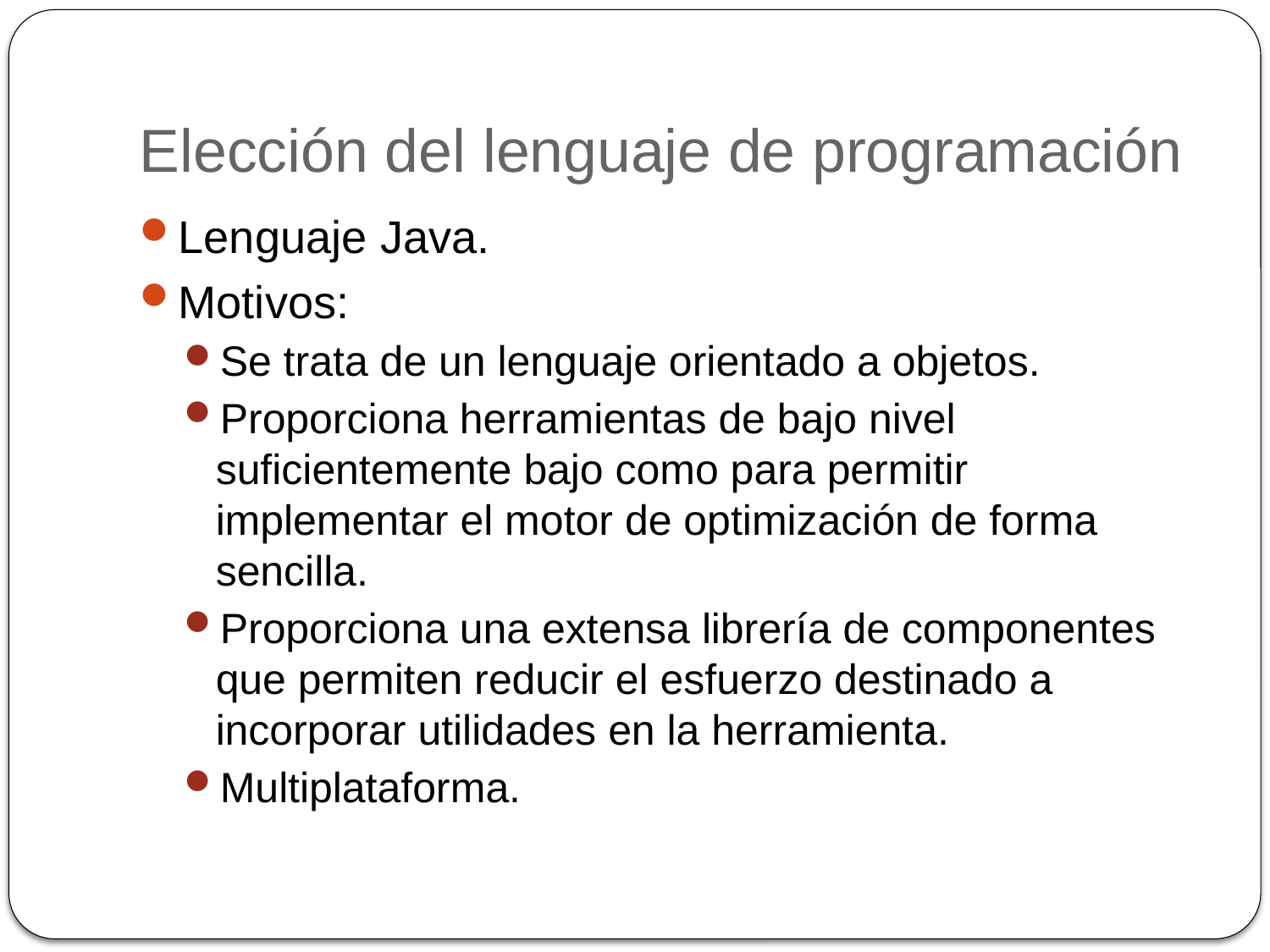

# Elección del lenguaje de programación
Lenguaje Java.
Motivos:
Se trata de un lenguaje orientado a objetos.
Proporciona herramientas de bajo nivel suficientemente bajo como para permitir implementar el motor de optimización de forma sencilla.
Proporciona una extensa librería de componentes que permiten reducir el esfuerzo destinado a incorporar utilidades en la herramienta.
Multiplataforma.